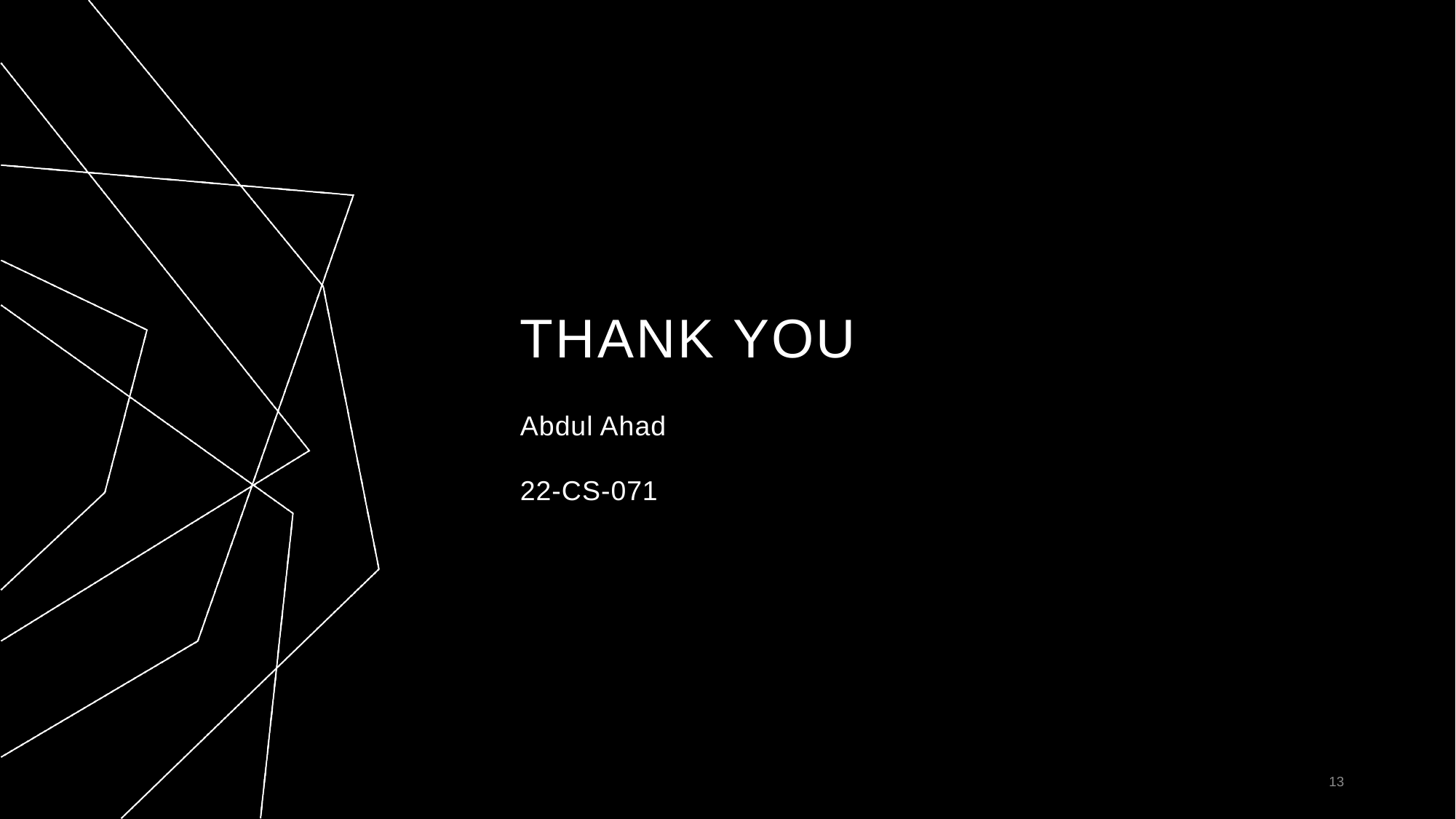

# THANK YOU
Abdul Ahad
22-CS-071
13